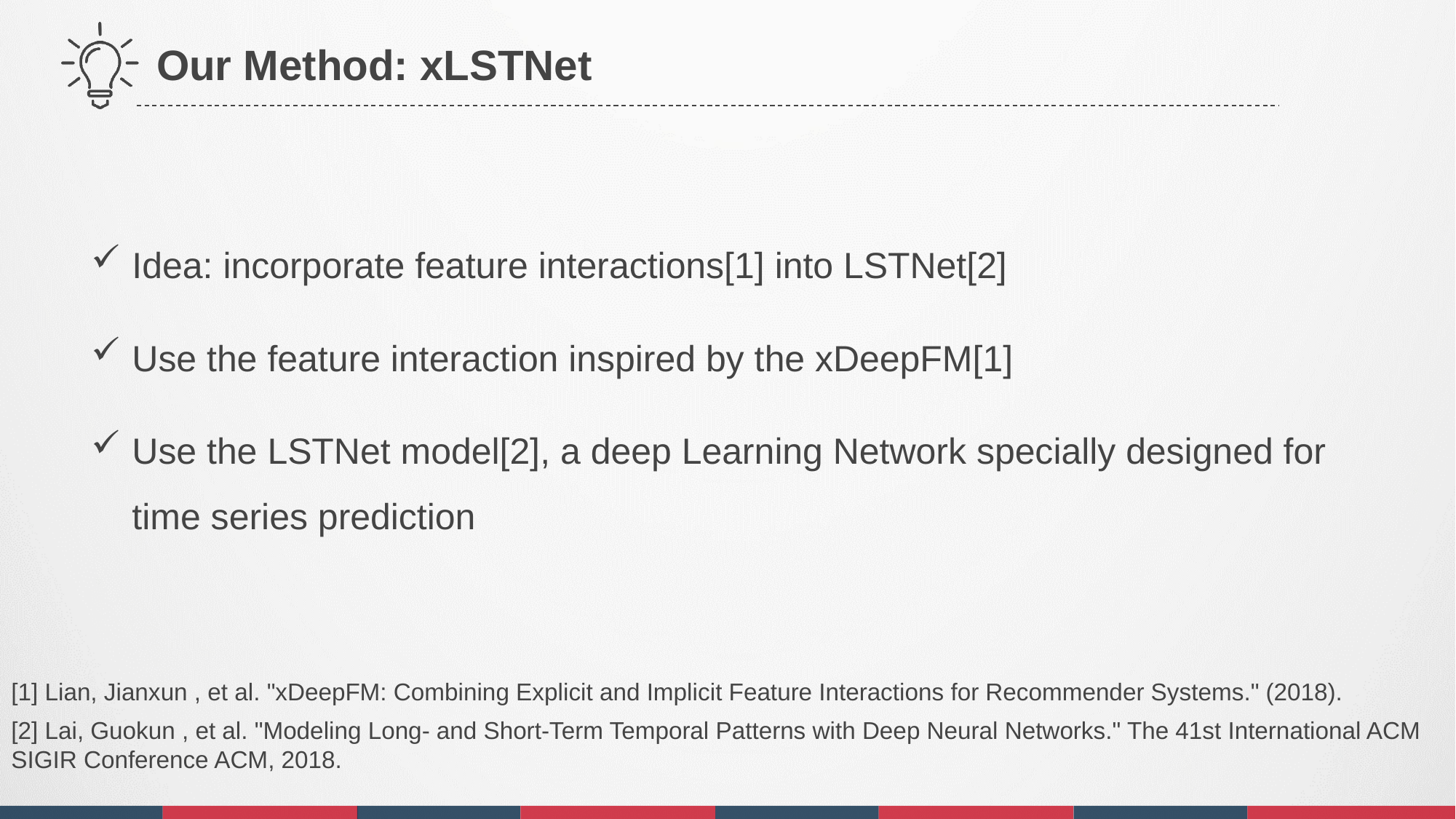

Our Method: xLSTNet
Idea: incorporate feature interactions[1] into LSTNet[2]
Use the feature interaction inspired by the xDeepFM[1]
Use the LSTNet model[2], a deep Learning Network specially designed for time series prediction
[1] Lian, Jianxun , et al. "xDeepFM: Combining Explicit and Implicit Feature Interactions for Recommender Systems." (2018).
[2] Lai, Guokun , et al. "Modeling Long- and Short-Term Temporal Patterns with Deep Neural Networks." The 41st International ACM SIGIR Conference ACM, 2018.